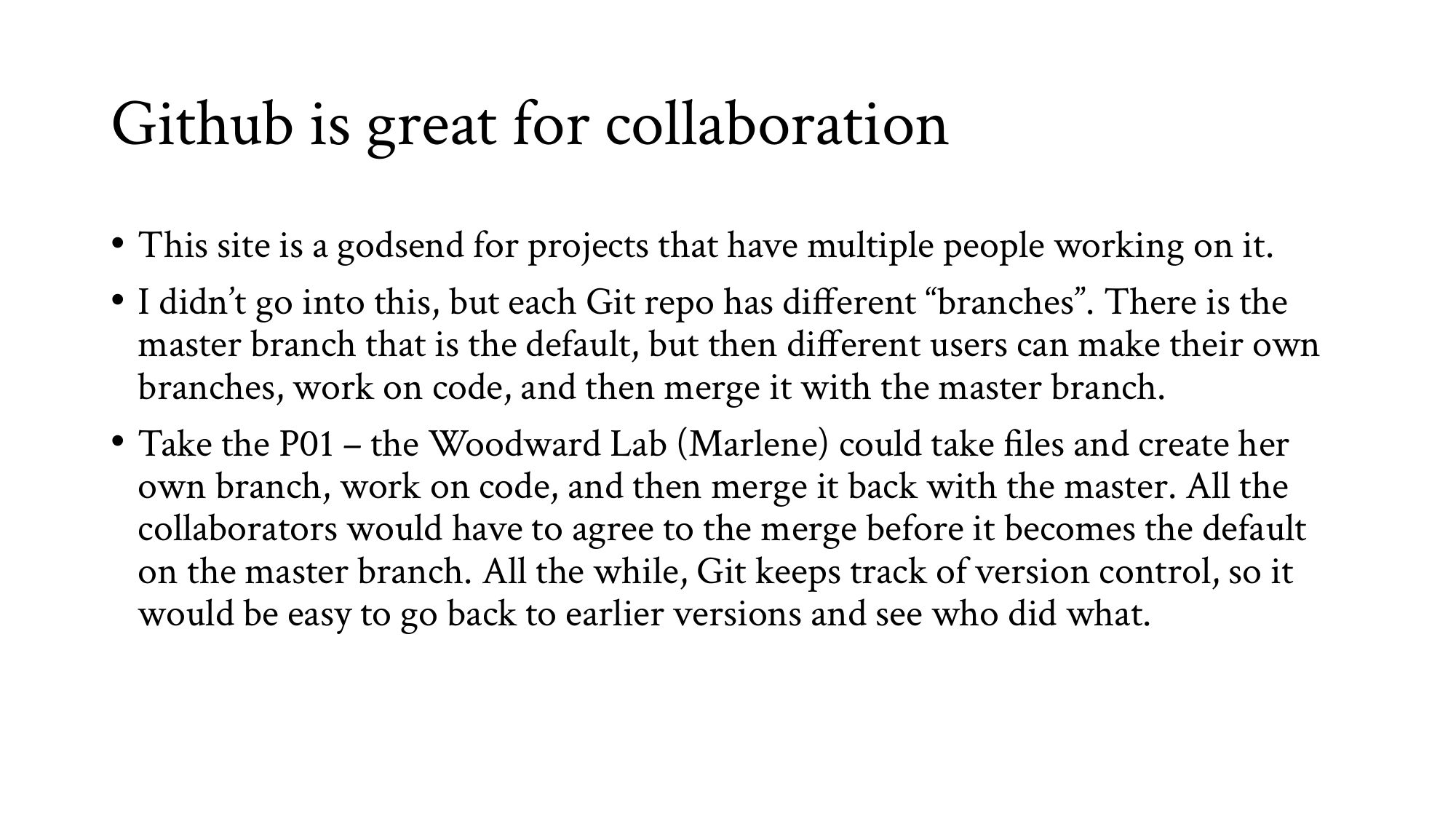

# Github is great for collaboration
This site is a godsend for projects that have multiple people working on it.
I didn’t go into this, but each Git repo has different “branches”. There is the master branch that is the default, but then different users can make their own branches, work on code, and then merge it with the master branch.
Take the P01 – the Woodward Lab (Marlene) could take files and create her own branch, work on code, and then merge it back with the master. All the collaborators would have to agree to the merge before it becomes the default on the master branch. All the while, Git keeps track of version control, so it would be easy to go back to earlier versions and see who did what.